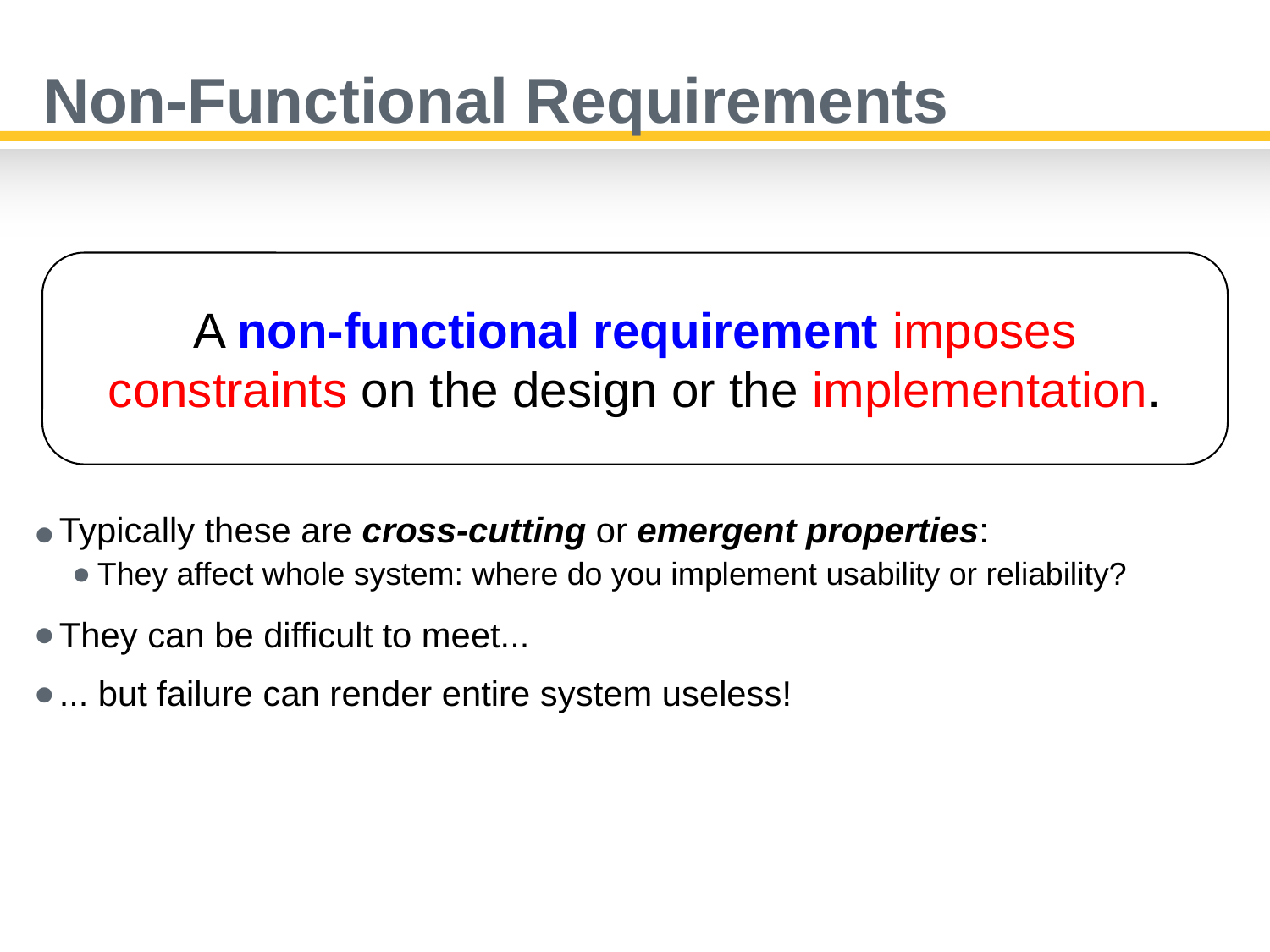

# Non-Functional Requirements
A non-functional requirement imposes constraints on the design or the implementation.

Typically these are cross-cutting or emergent properties:
They affect whole system: where do you implement usability or reliability?
They can be difficult to meet...
... but failure can render entire system useless!